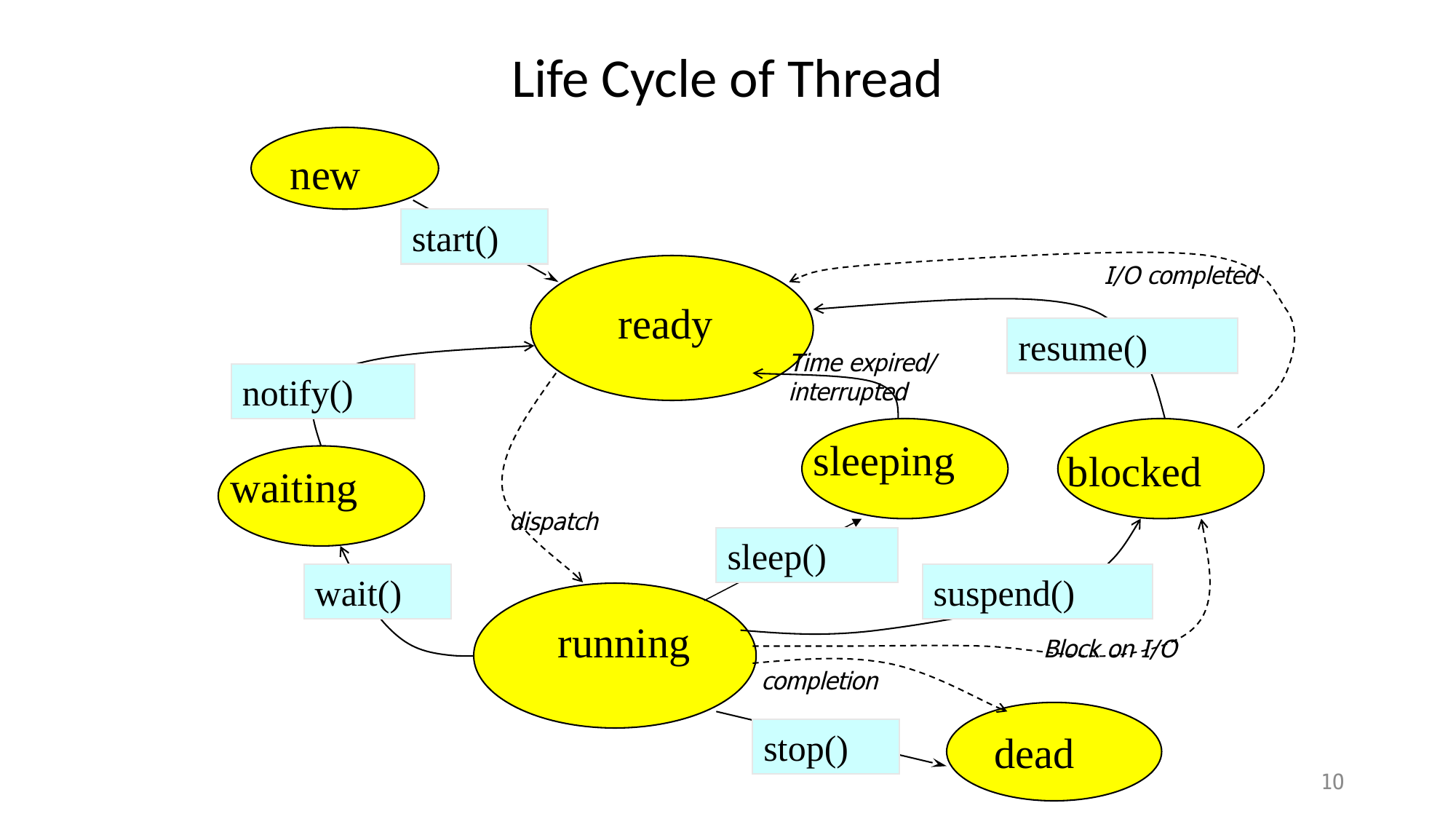

# Life Cycle of Thread

new

start()

I/O completed

ready

resume()
Time expired/
interrupted

notify()

sleeping
blocked

waiting
dispatch

sleep()

wait()
suspend()

running
Block on I/O

completion

stop()
dead
10